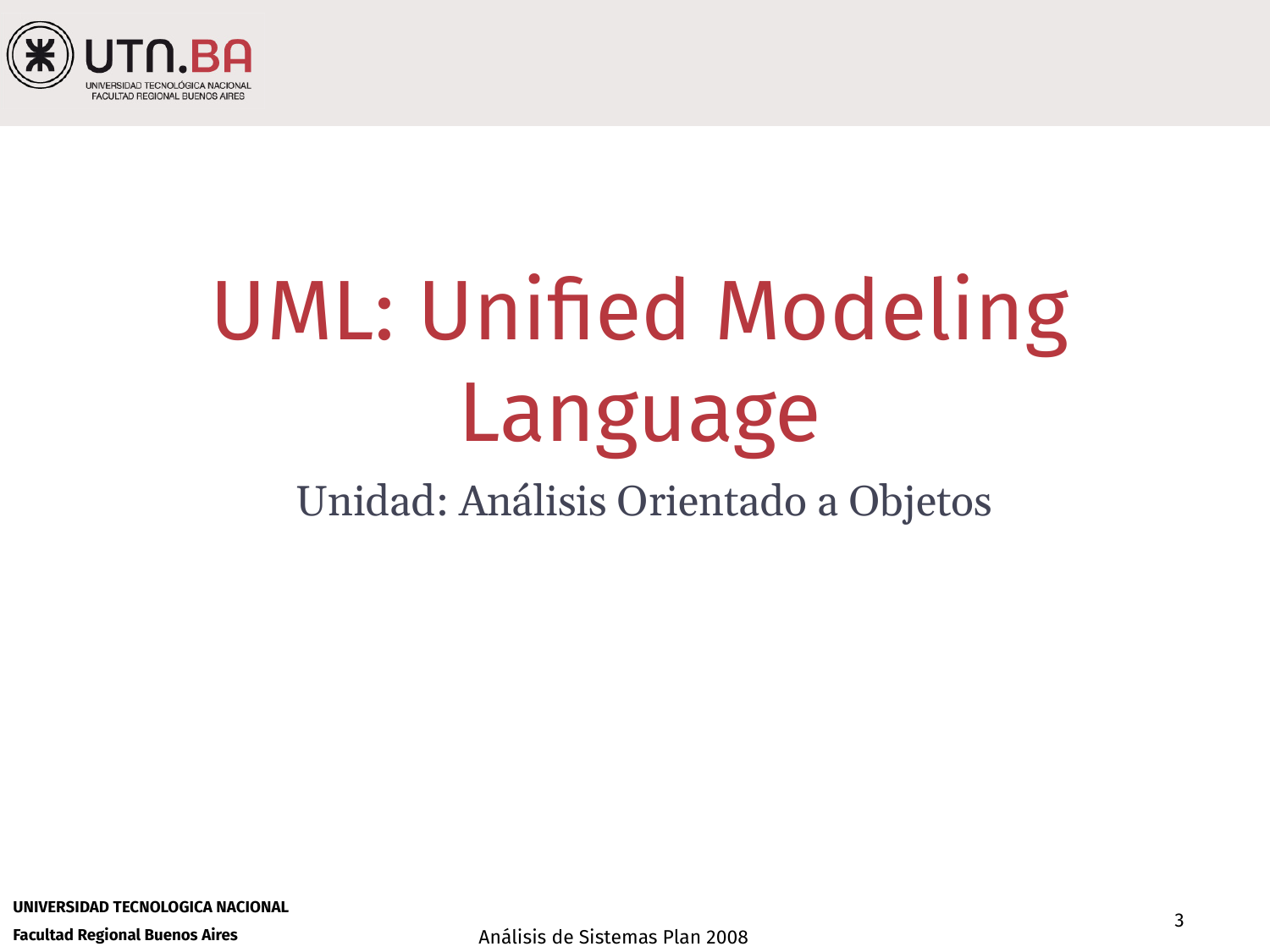

# UML: Unified Modeling Language
Unidad: Análisis Orientado a Objetos